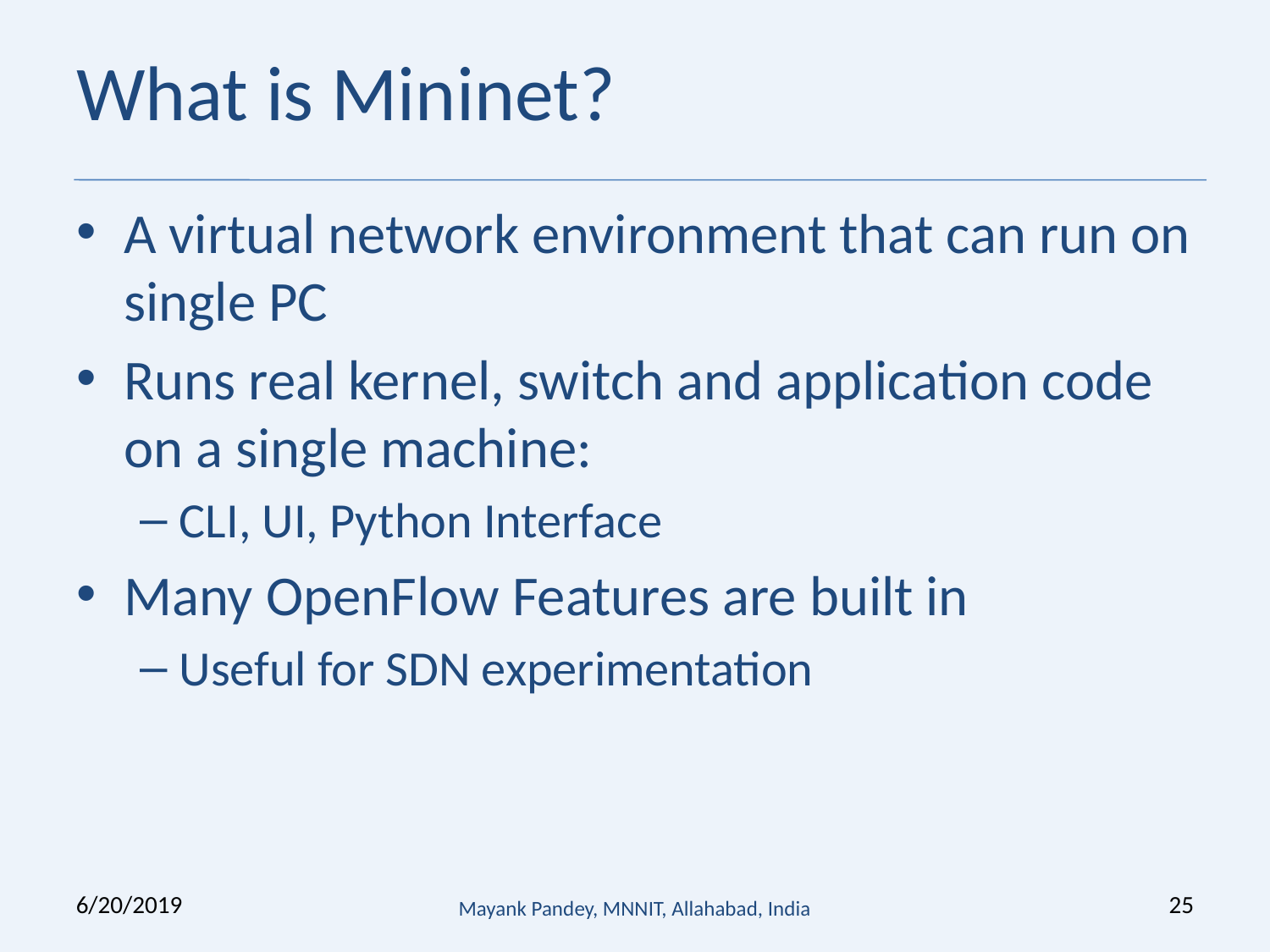

# What is Mininet?
A virtual network environment that can run on single PC
Runs real kernel, switch and application code on a single machine:
CLI, UI, Python Interface
Many OpenFlow Features are built in
Useful for SDN experimentation
6/20/2019
Mayank Pandey, MNNIT, Allahabad, India
25